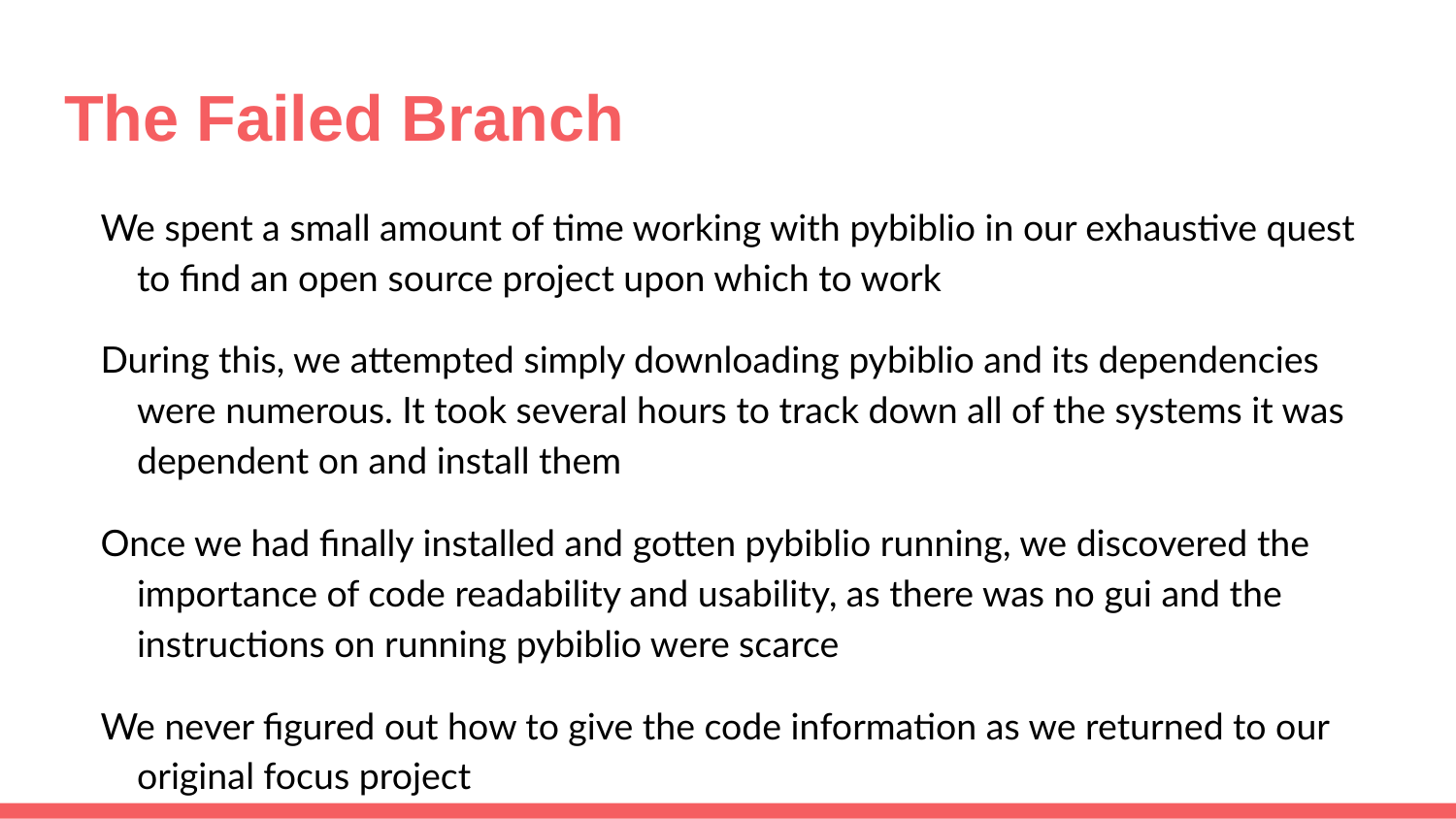

# The Failed Branch
We spent a small amount of time working with pybiblio in our exhaustive quest to find an open source project upon which to work
During this, we attempted simply downloading pybiblio and its dependencies were numerous. It took several hours to track down all of the systems it was dependent on and install them
Once we had finally installed and gotten pybiblio running, we discovered the importance of code readability and usability, as there was no gui and the instructions on running pybiblio were scarce
We never figured out how to give the code information as we returned to our original focus project